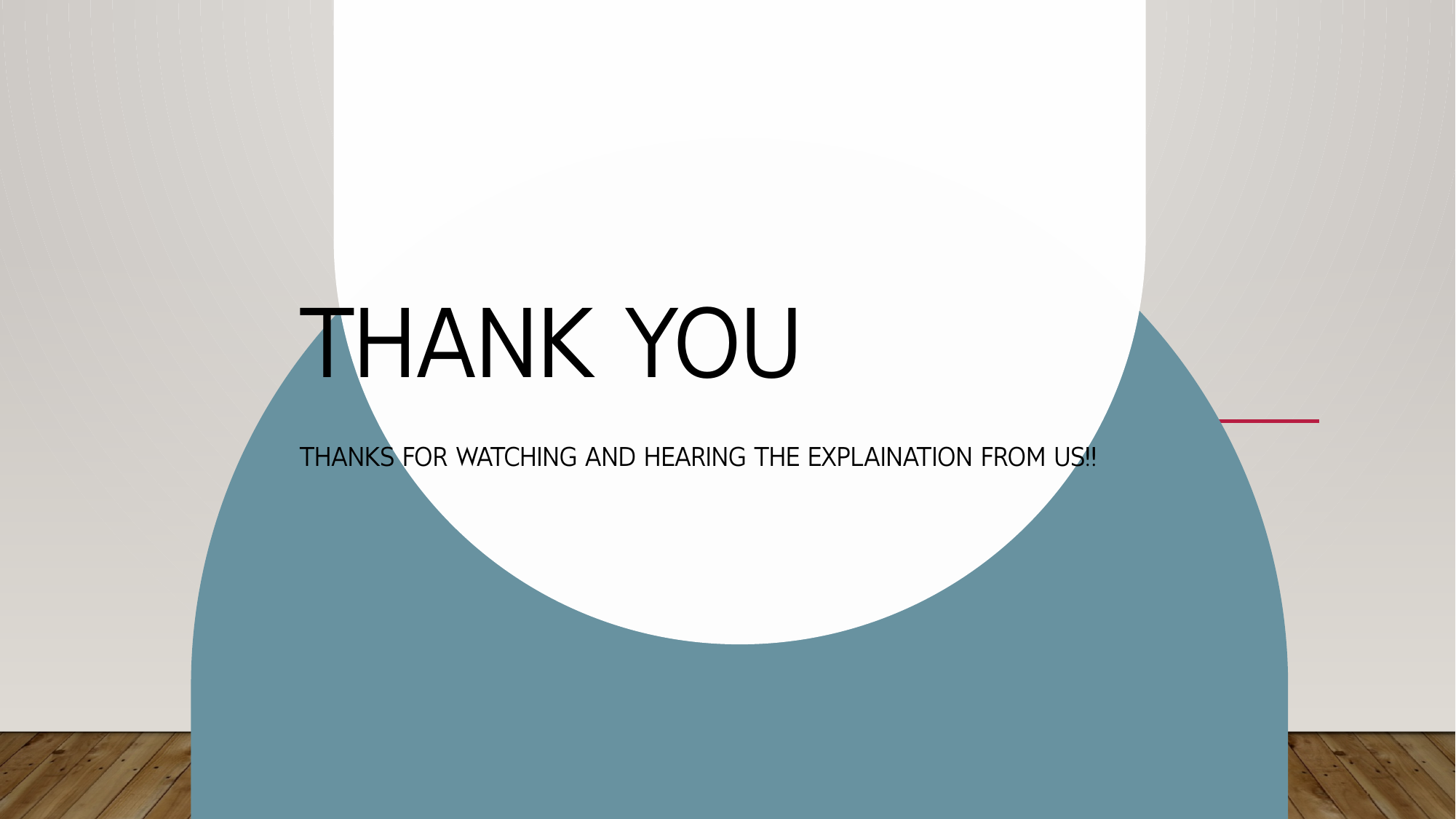

# THANK YOU
Thanks for watching and hearing the explaination from us!!